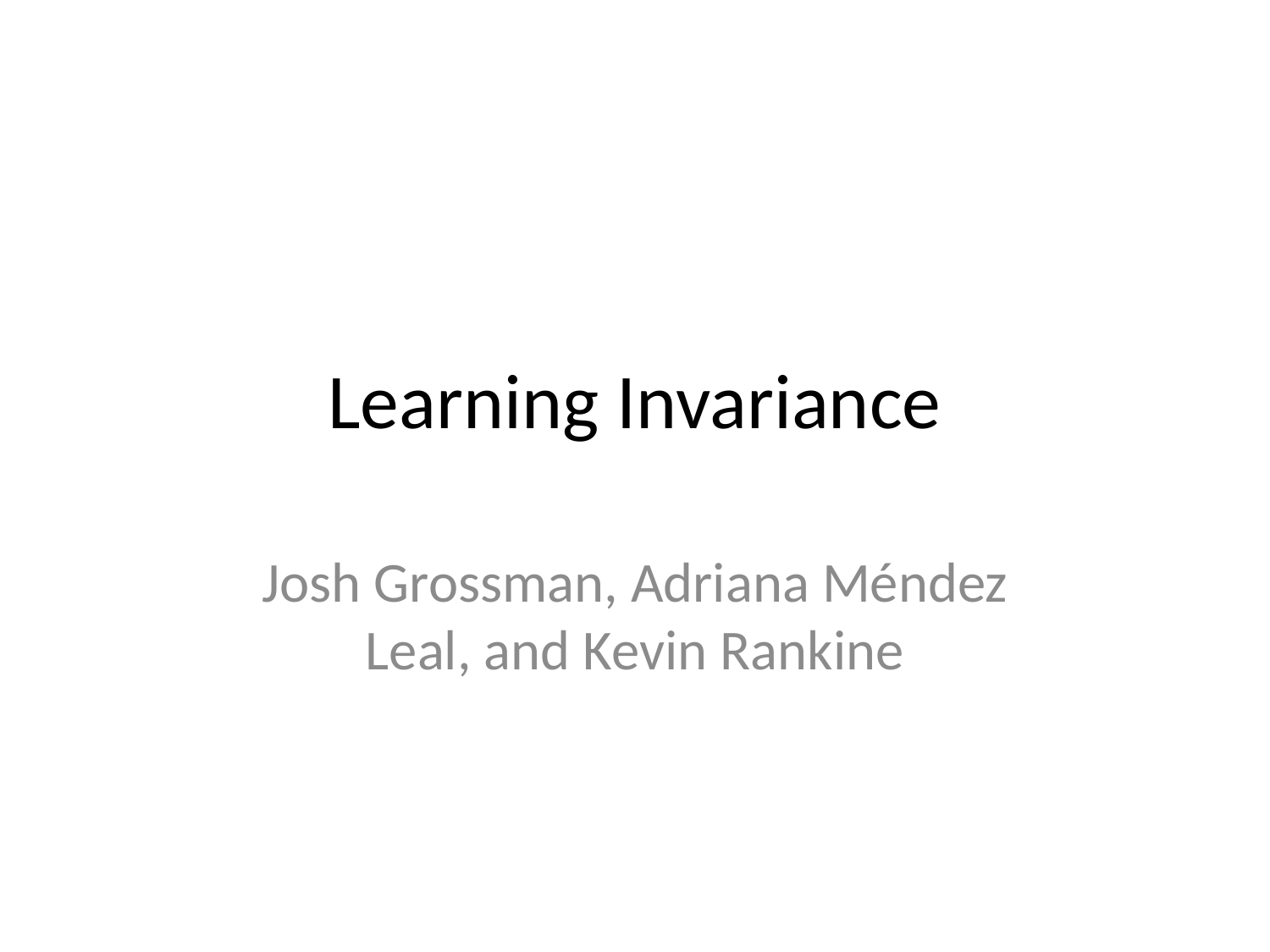

# Learning Invariance
Josh Grossman, Adriana Méndez Leal, and Kevin Rankine